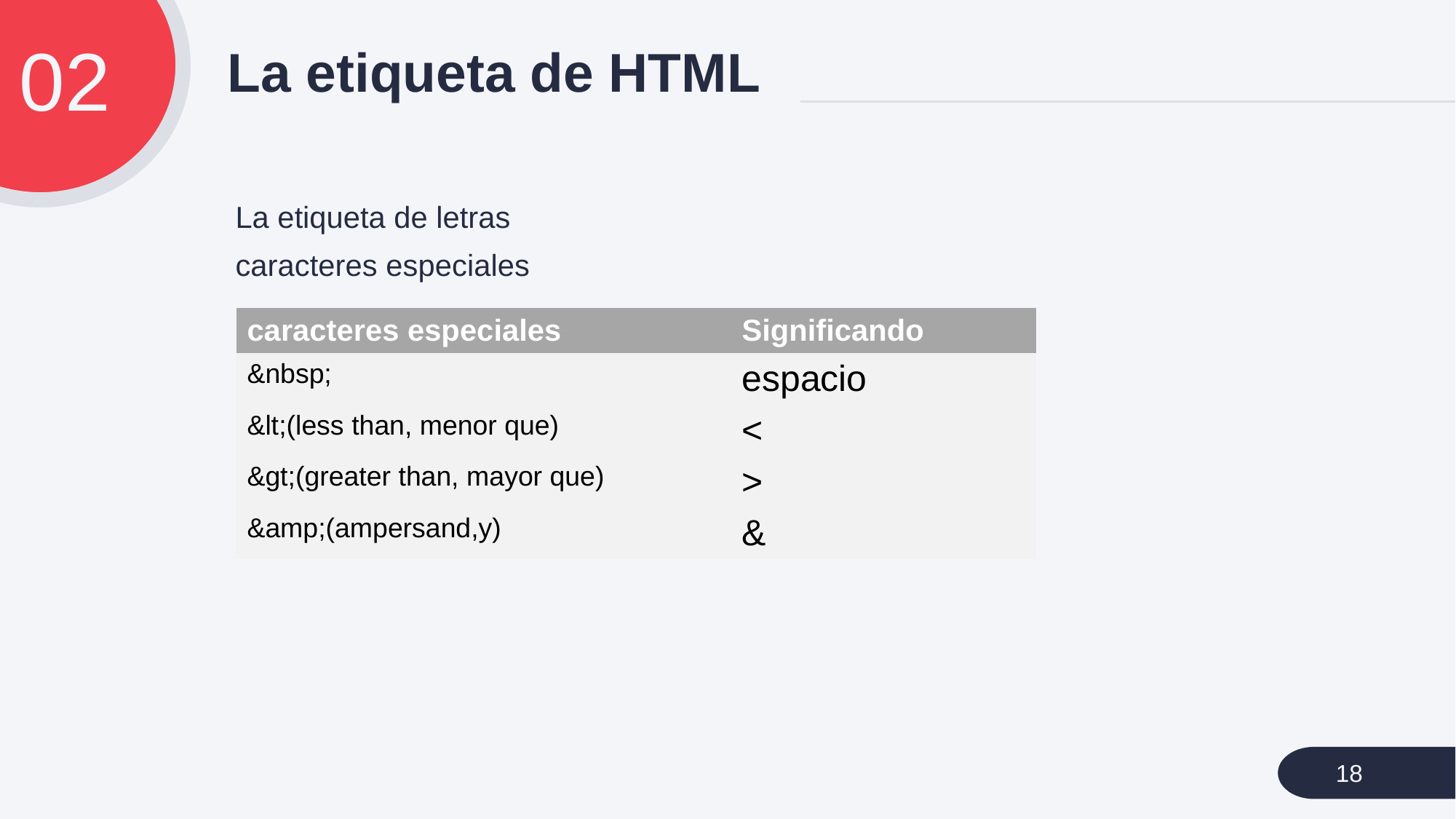

02
# La etiqueta de HTML
La etiqueta de letras
caracteres especiales

| caracteres especiales | Significando |
| --- | --- |
| &nbsp; | espacio |
| &lt;(less than, menor que) | < |
| &gt;(greater than, mayor que) | > |
| &amp;(ampersand,y) | & |
18